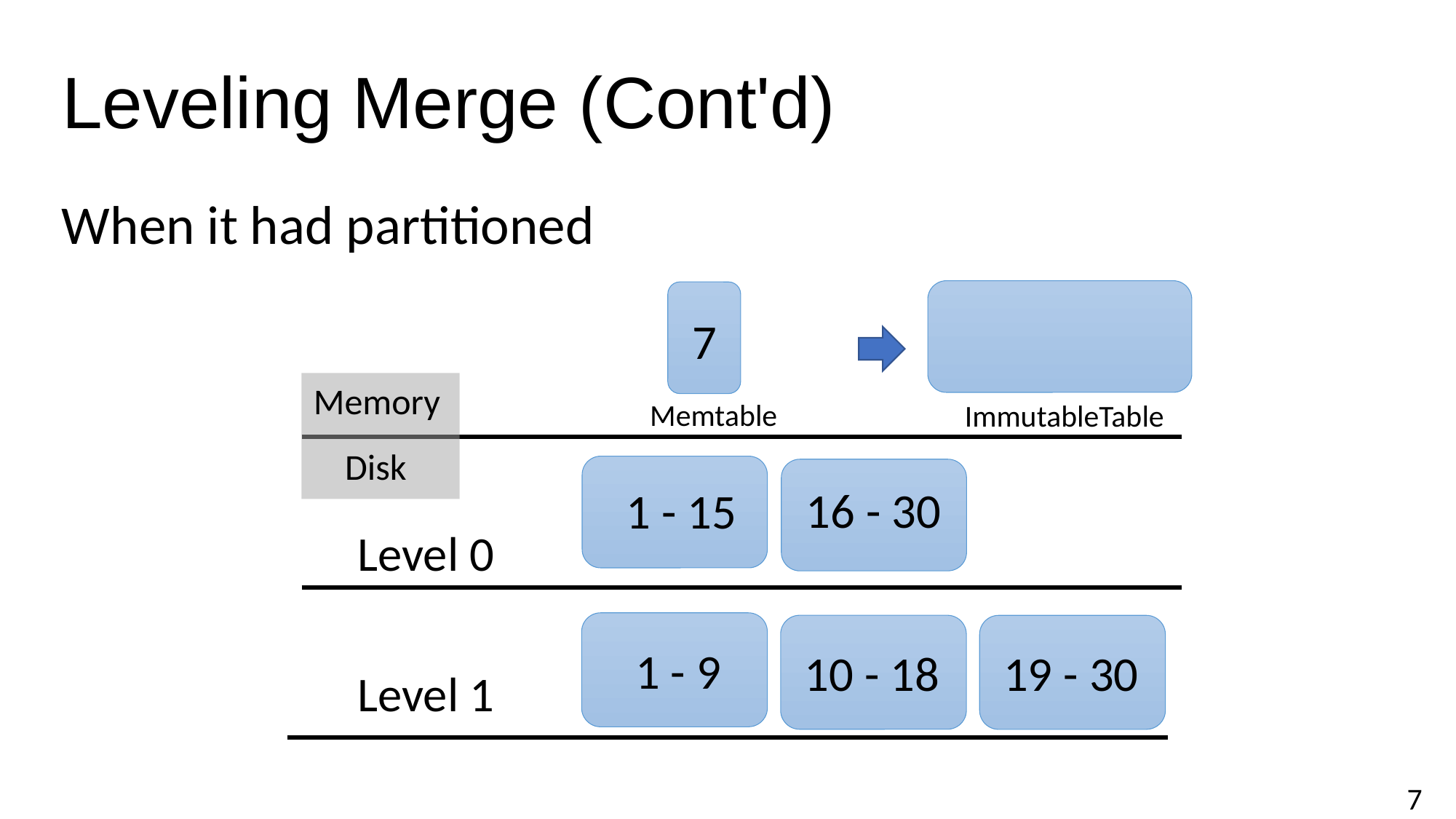

# Leveling Merge (Cont'd)
When it had partitioned

7

Memory
Memtable
ImmutableTable
Disk

16 - 30
1 - 15
Level 0

1 - 9
10 - 18
19 - 30
Level 1
7